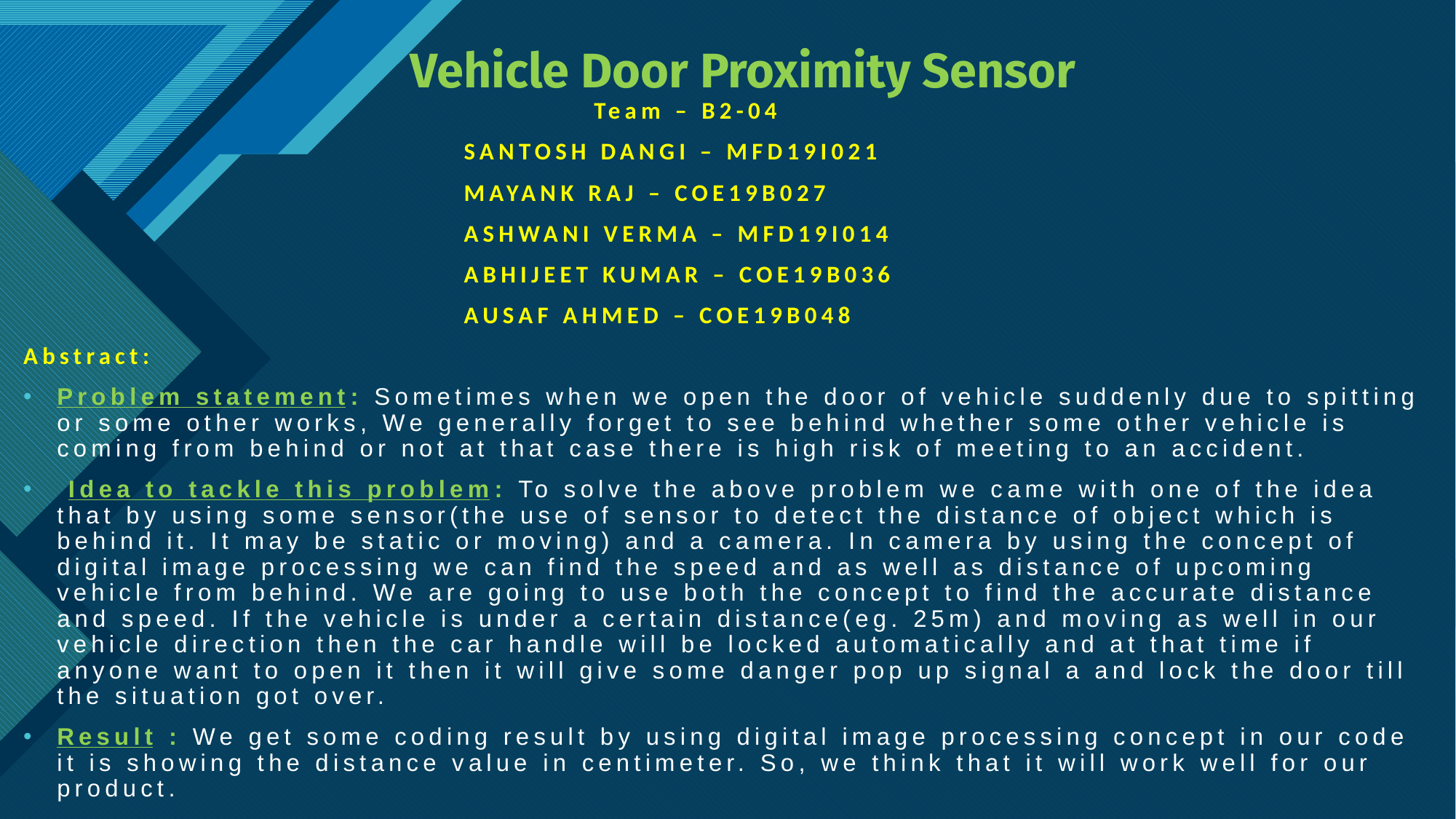

# Vehicle Door Proximity Sensor
                                                         Team – B2-04
                                            SANTOSH DANGI – MFD19I021
                                            MAYANK RAJ – COE19B027
                                            ASHWANI VERMA – MFD19I014
                                            ABHIJEET KUMAR – COE19B036
                                            AUSAF AHMED – COE19B048
Abstract:
Problem statement: Sometimes when we open the door of vehicle suddenly due to spitting or some other works, We generally forget to see behind whether some other vehicle is coming from behind or not at that case there is high risk of meeting to an accident.
 Idea to tackle this problem: To solve the above problem we came with one of the idea that by using some sensor(the use of sensor to detect the distance of object which is behind it. It may be static or moving) and a camera. In camera by using the concept of digital image processing we can find the speed and as well as distance of upcoming vehicle from behind. We are going to use both the concept to find the accurate distance and speed. If the vehicle is under a certain distance(eg. 25m) and moving as well in our vehicle direction then the car handle will be locked automatically and at that time if anyone want to open it then it will give some danger pop up signal a and lock the door till the situation got over.
Result : We get some coding result by using digital image processing concept in our code it is showing the distance value in centimeter. So, we think that it will work well for our product.